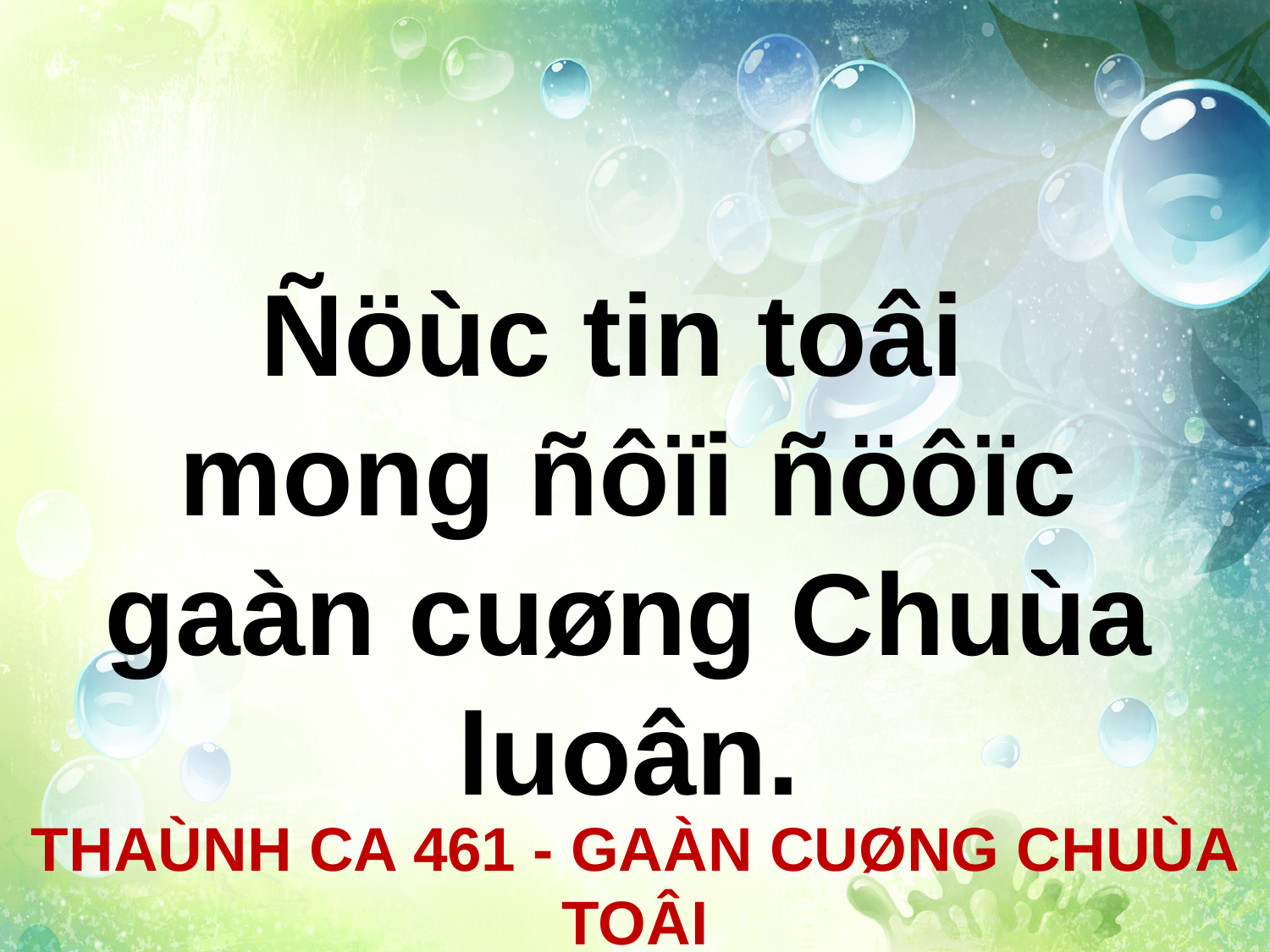

Ñöùc tin toâi
mong ñôïi ñöôïc gaàn cuøng Chuùa luoân.
THAÙNH CA 461 - GAÀN CUØNG CHUÙA TOÂI